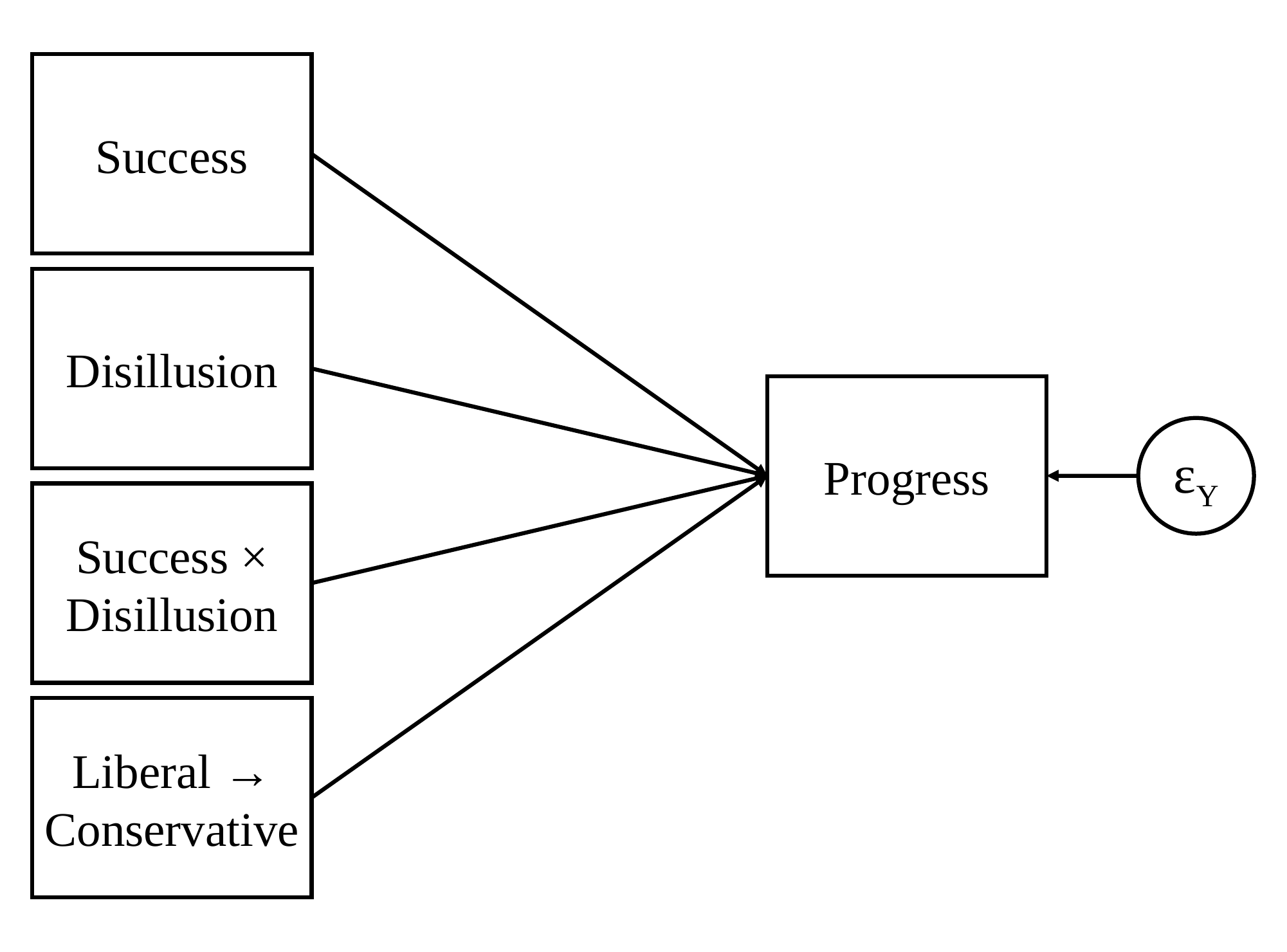

Success
Disillusion
Progress
εY
Success × Disillusion
Liberal → Conservative